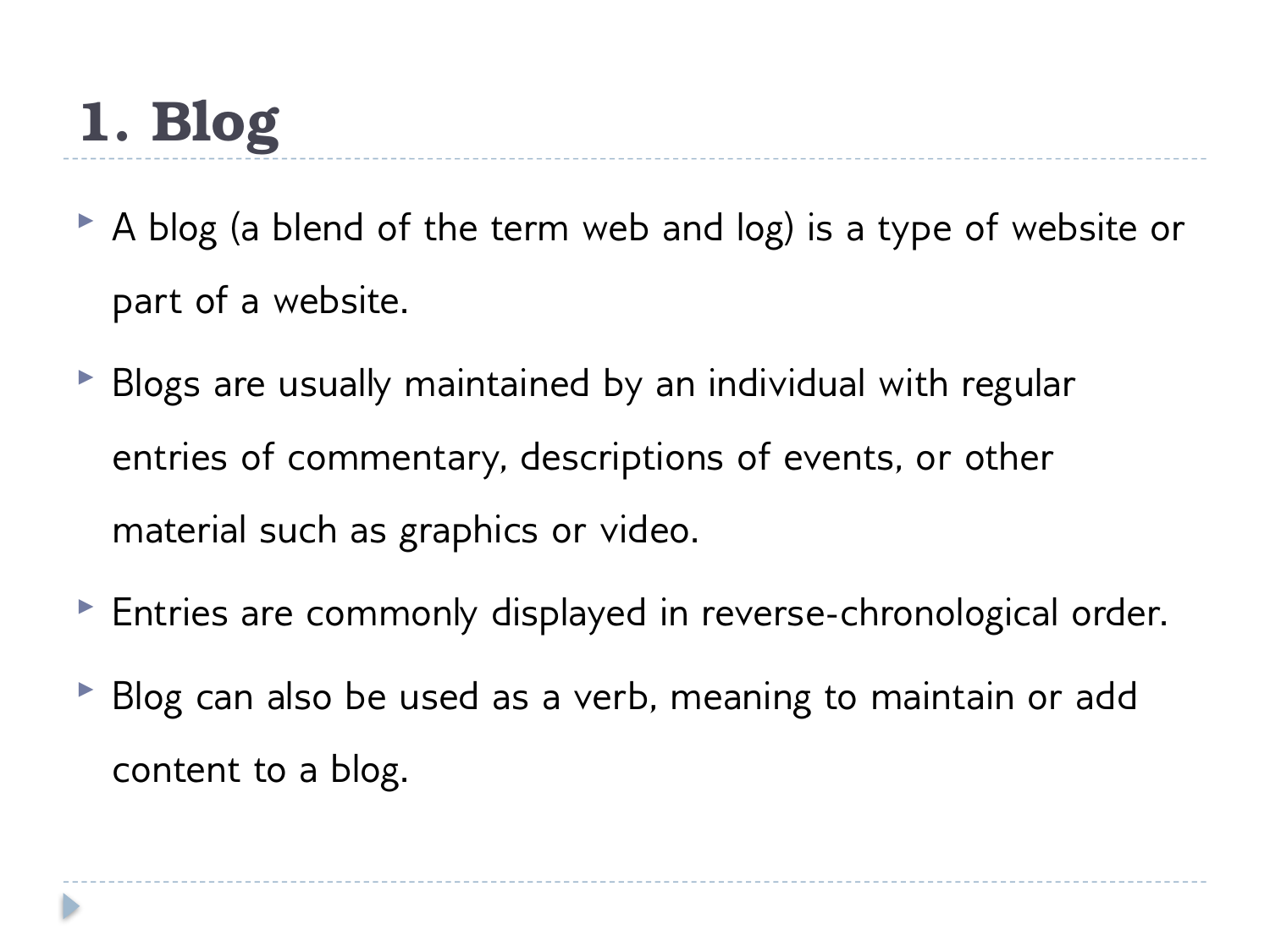

# 1. Blog
A blog (a blend of the term web and log) is a type of website or part of a website.
Blogs are usually maintained by an individual with regular entries of commentary, descriptions of events, or other material such as graphics or video.
Entries are commonly displayed in reverse-chronological order.
Blog can also be used as a verb, meaning to maintain or add content to a blog.